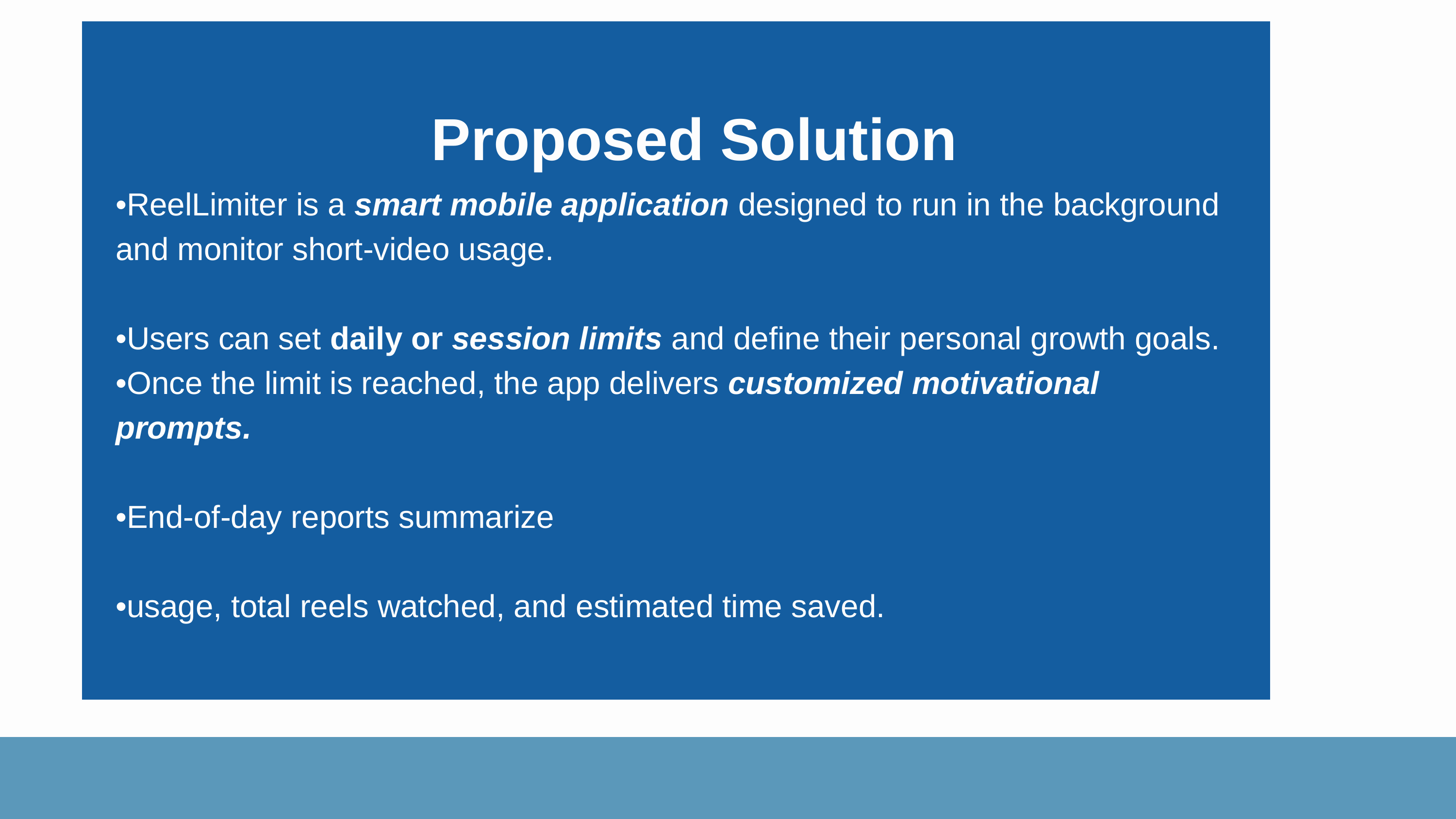

Proposed Solution
•ReelLimiter is a smart mobile application designed to run in the background and monitor short‑video usage.

•Users can set daily or session limits and define their personal growth goals.
•Once the limit is reached, the app delivers customized motivational prompts.

•End‑of‑day reports summarize

•usage, total reels watched, and estimated time saved.